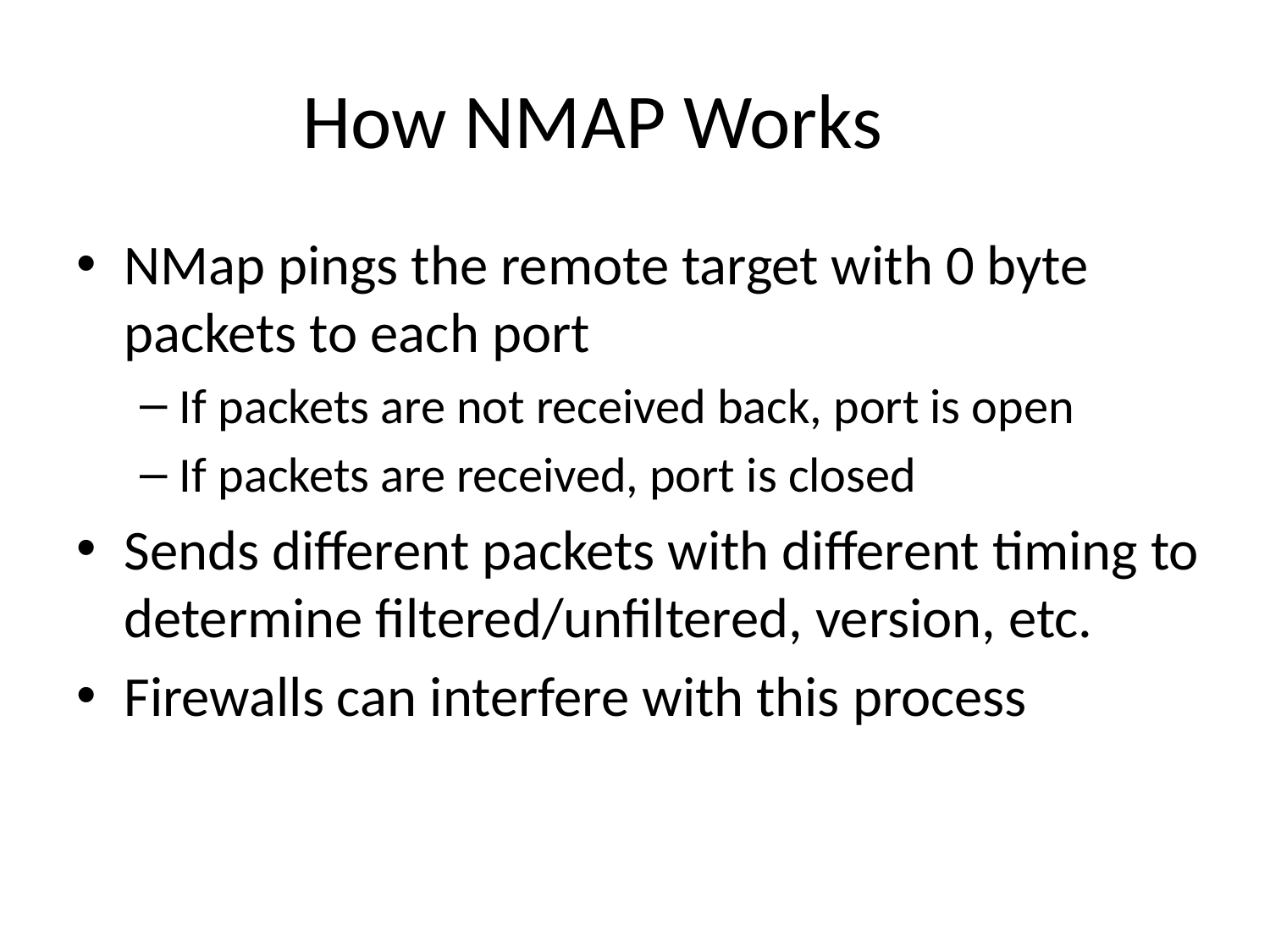

# How NMAP Works
NMap pings the remote target with 0 byte packets to each port
If packets are not received back, port is open
If packets are received, port is closed
Sends different packets with different timing to determine filtered/unfiltered, version, etc.
Firewalls can interfere with this process